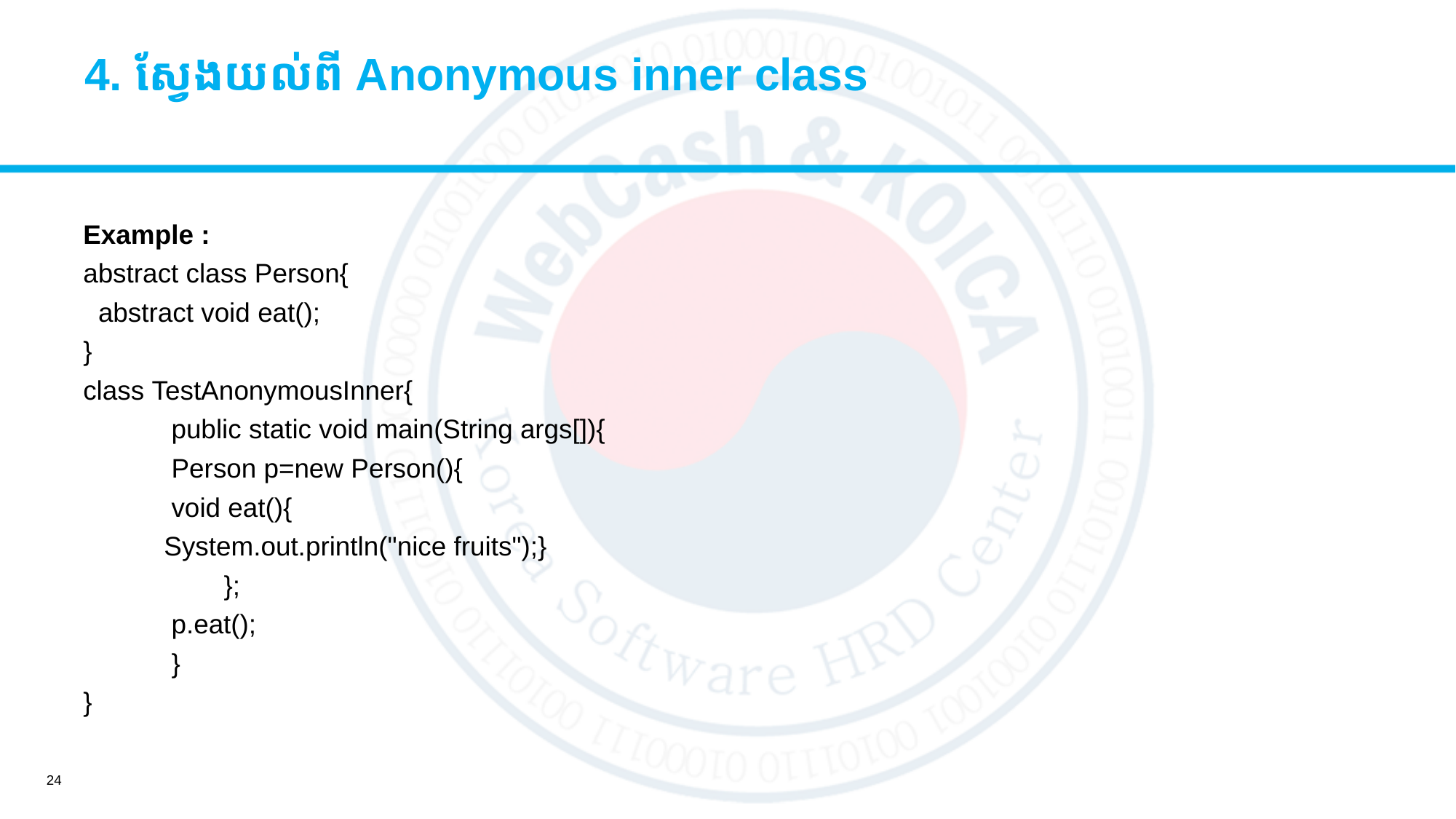

# 4. ស្វែងយល់ពី Anonymous inner class
Example :
abstract class Person{
  abstract void eat();
}
class TestAnonymousInner{
	 public static void main(String args[]){
 	 Person p=new Person(){
 		 void eat(){
			System.out.println("nice fruits");}
 	        };
 	 p.eat();
	 }
}

24